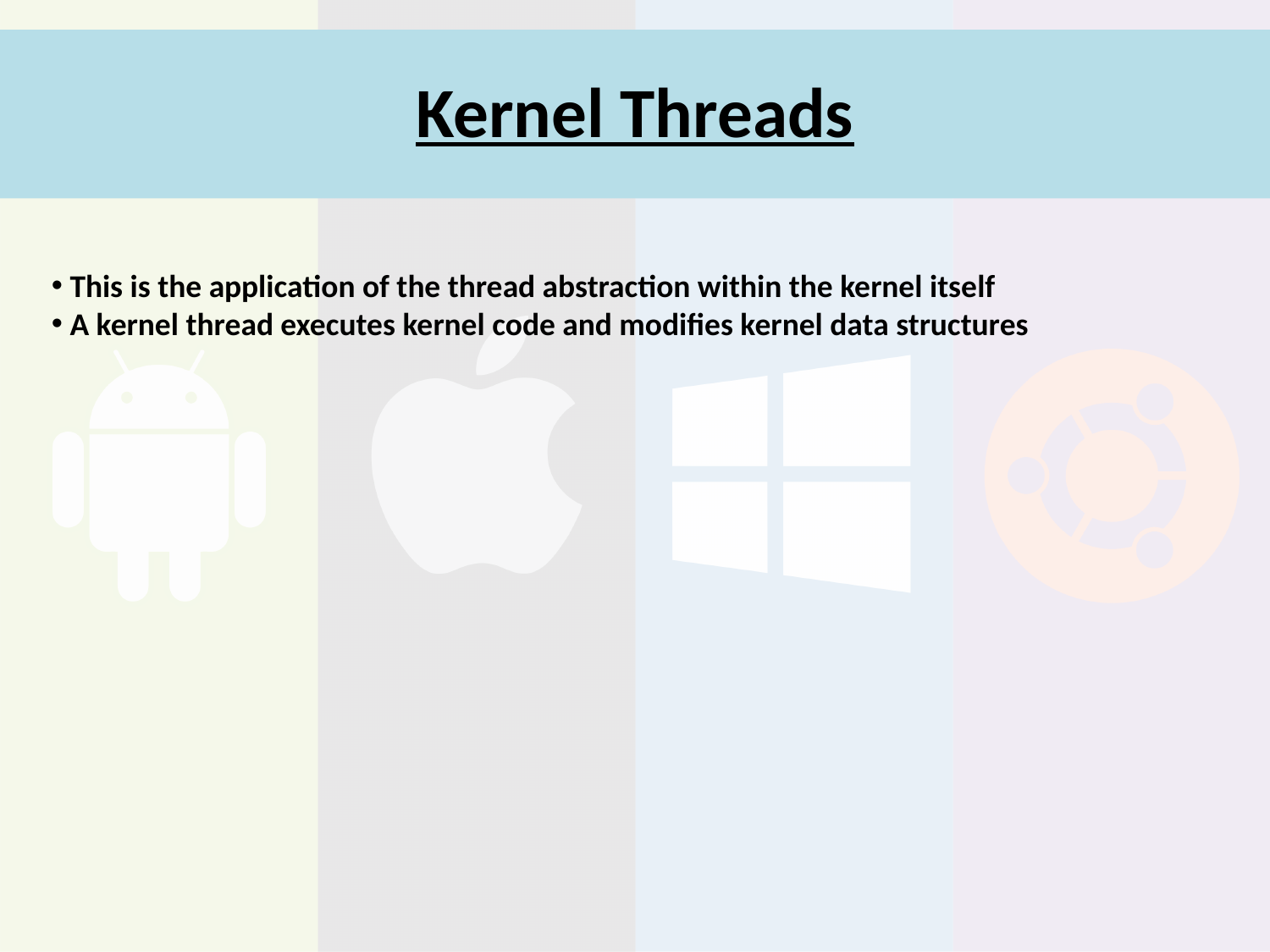

# Kernel Threads
 This is the application of the thread abstraction within the kernel itself
 A kernel thread executes kernel code and modifies kernel data structures